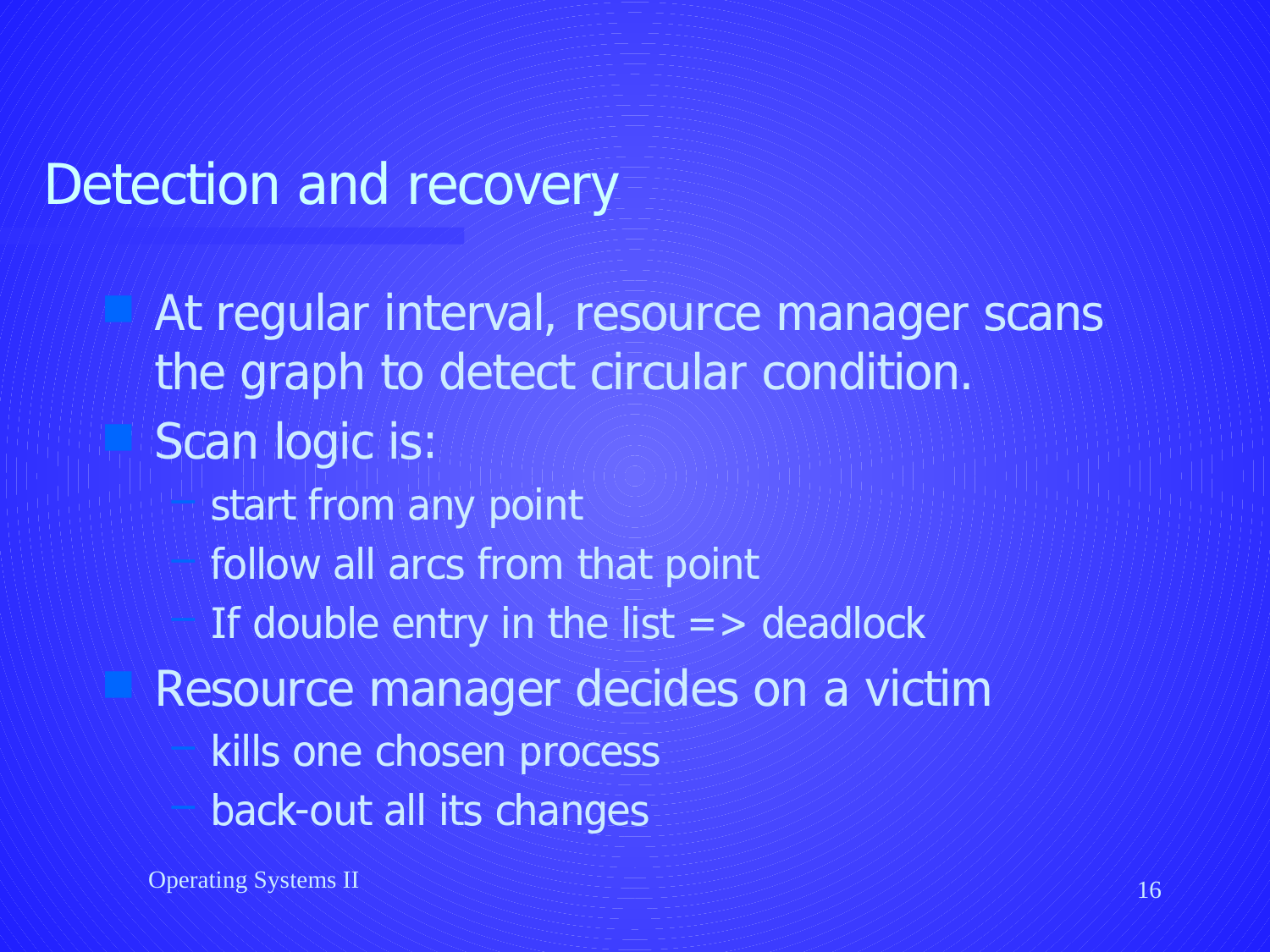

# Detection and recovery
At regular interval, resource manager scans the graph to detect circular condition.
Scan logic is:
start from any point
follow all arcs from that point
If double entry in the list => deadlock
Resource manager decides on a victim
kills one chosen process
back-out all its changes
Operating Systems II
16